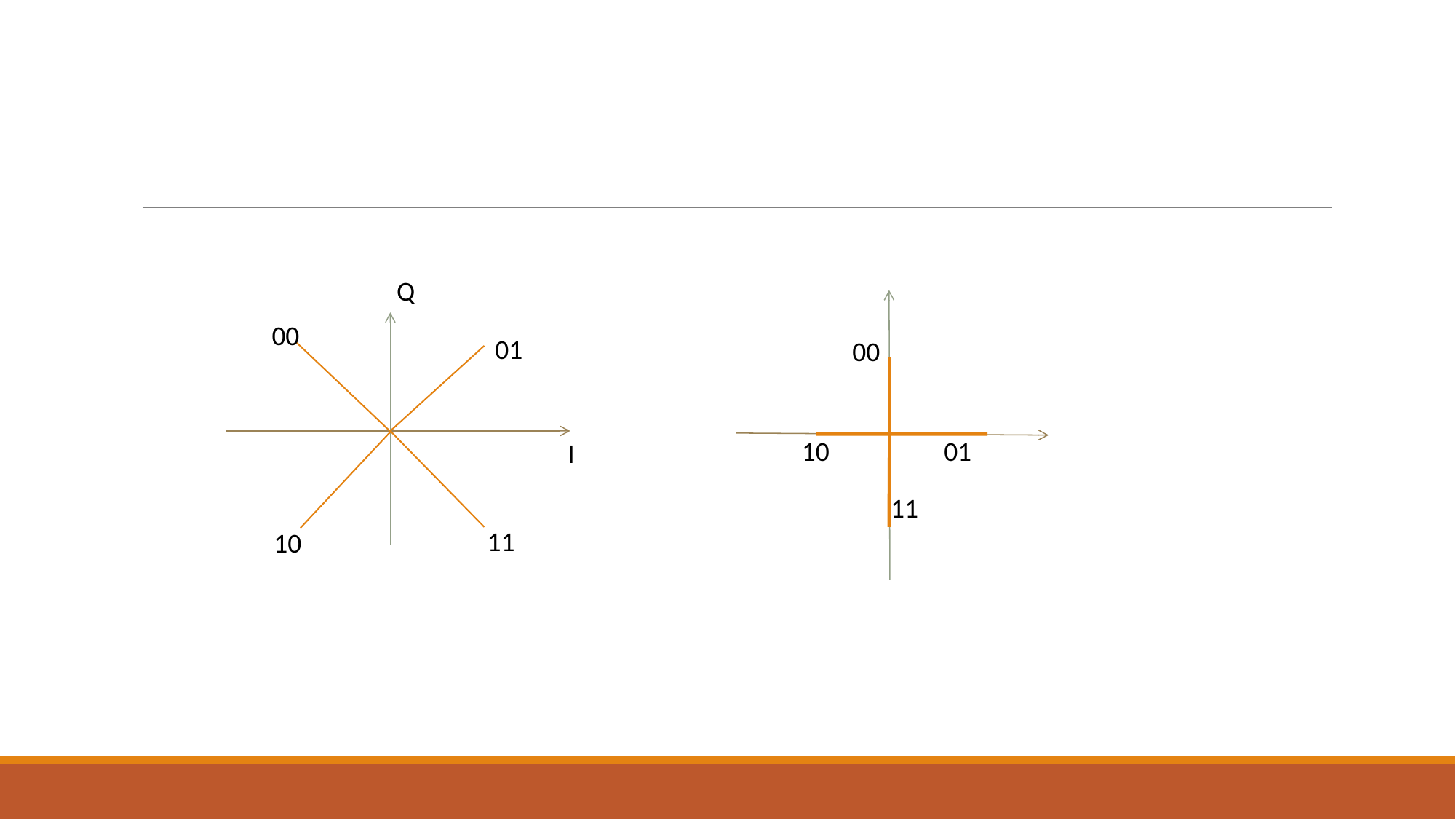

Q
00
01
I
11
10
00
10
01
11